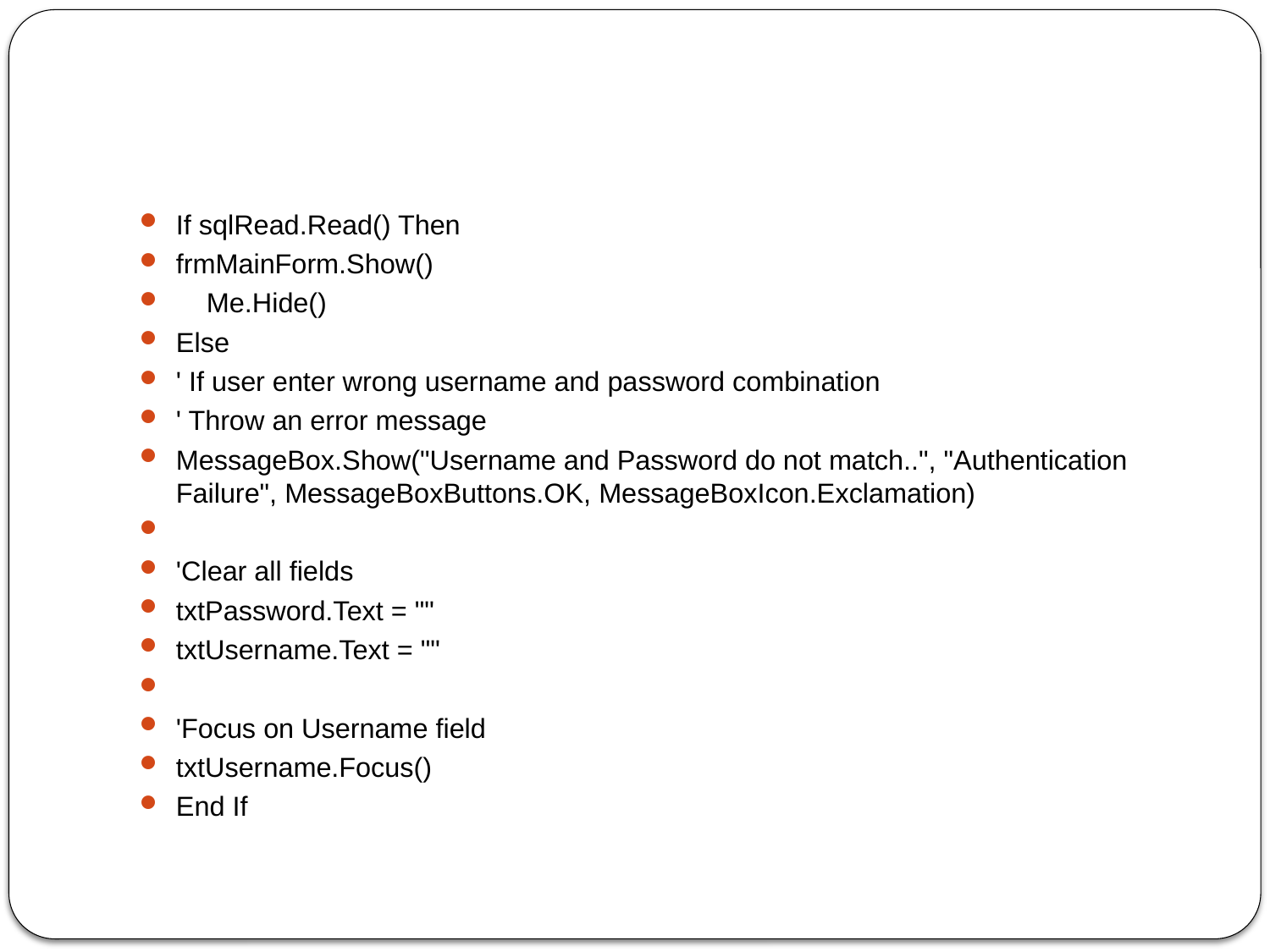

#
If sqlRead.Read() Then
frmMainForm.Show()
    Me.Hide()
Else
' If user enter wrong username and password combination
' Throw an error message
MessageBox.Show("Username and Password do not match..", "Authentication Failure", MessageBoxButtons.OK, MessageBoxIcon.Exclamation)

'Clear all fields
txtPassword.Text = ""
txtUsername.Text = ""

'Focus on Username field
txtUsername.Focus()
End If